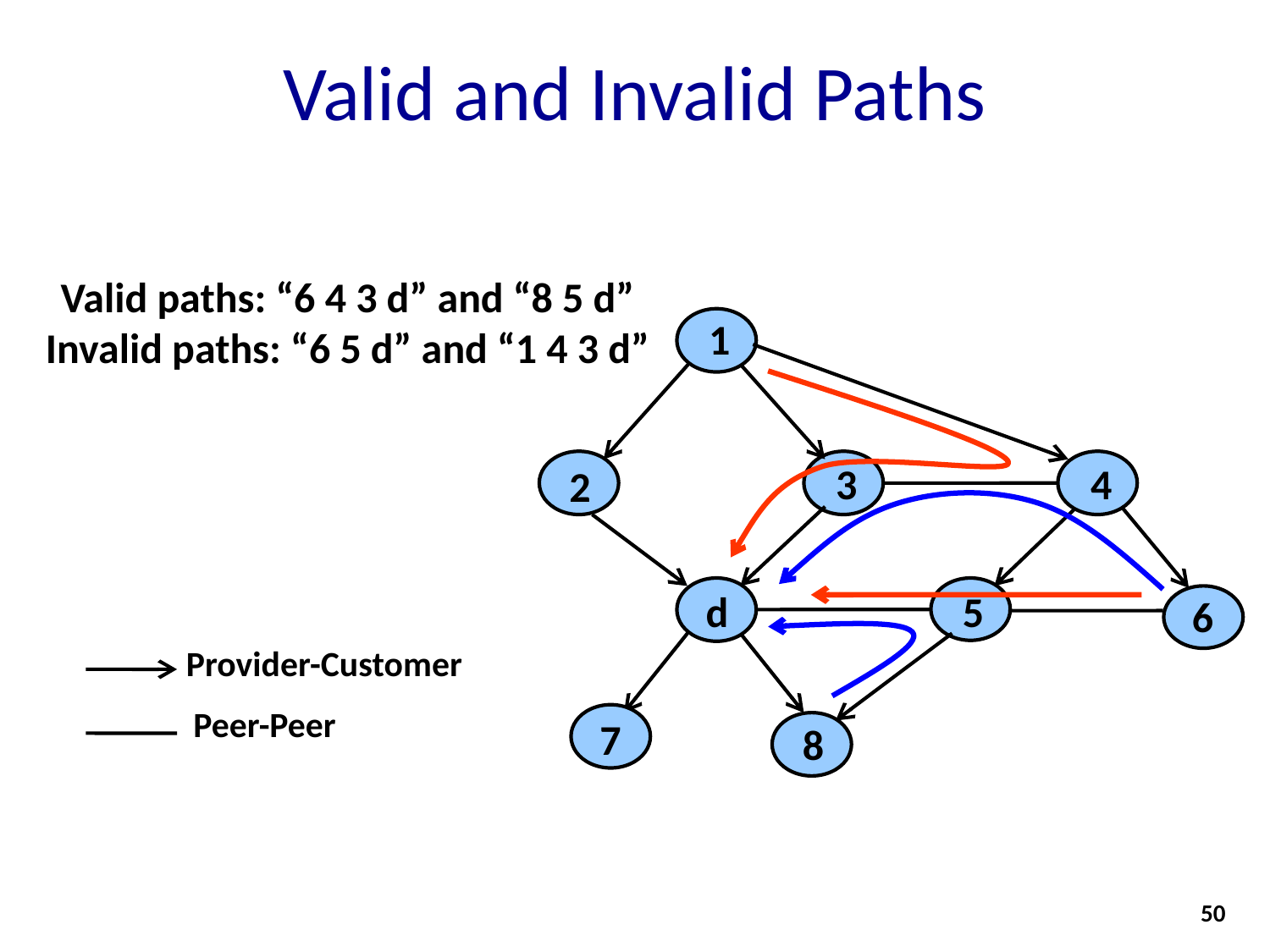

# Valid and Invalid Paths
Valid paths: “6 4 3 d” and “8 5 d”
Invalid paths: “6 5 d” and “1 4 3 d”
1

4

3

2

d
5
6

Provider-Customer

Peer-Peer

7
8

50